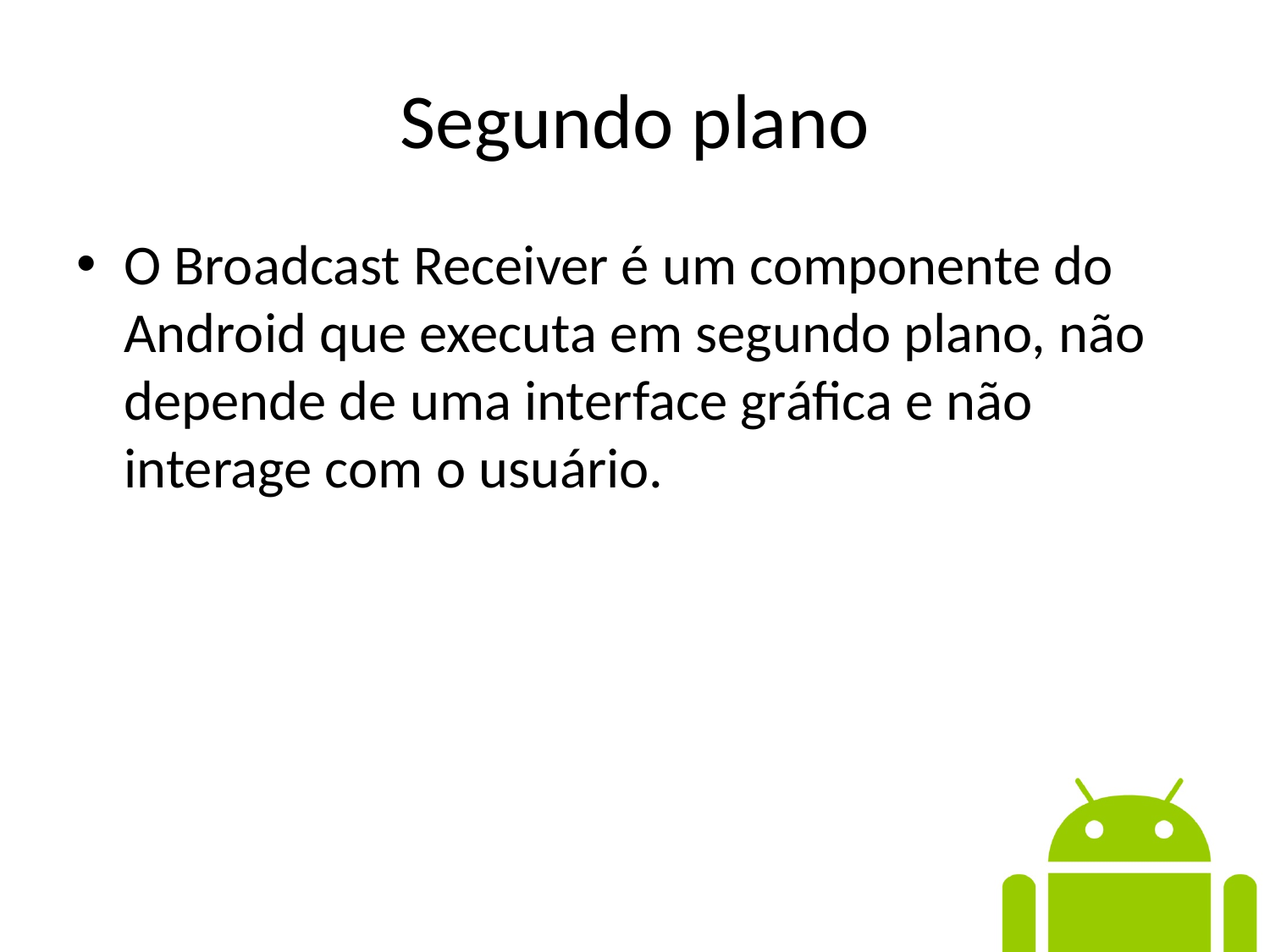

# Segundo plano
O Broadcast Receiver é um componente do Android que executa em segundo plano, não depende de uma interface gráfica e não interage com o usuário.